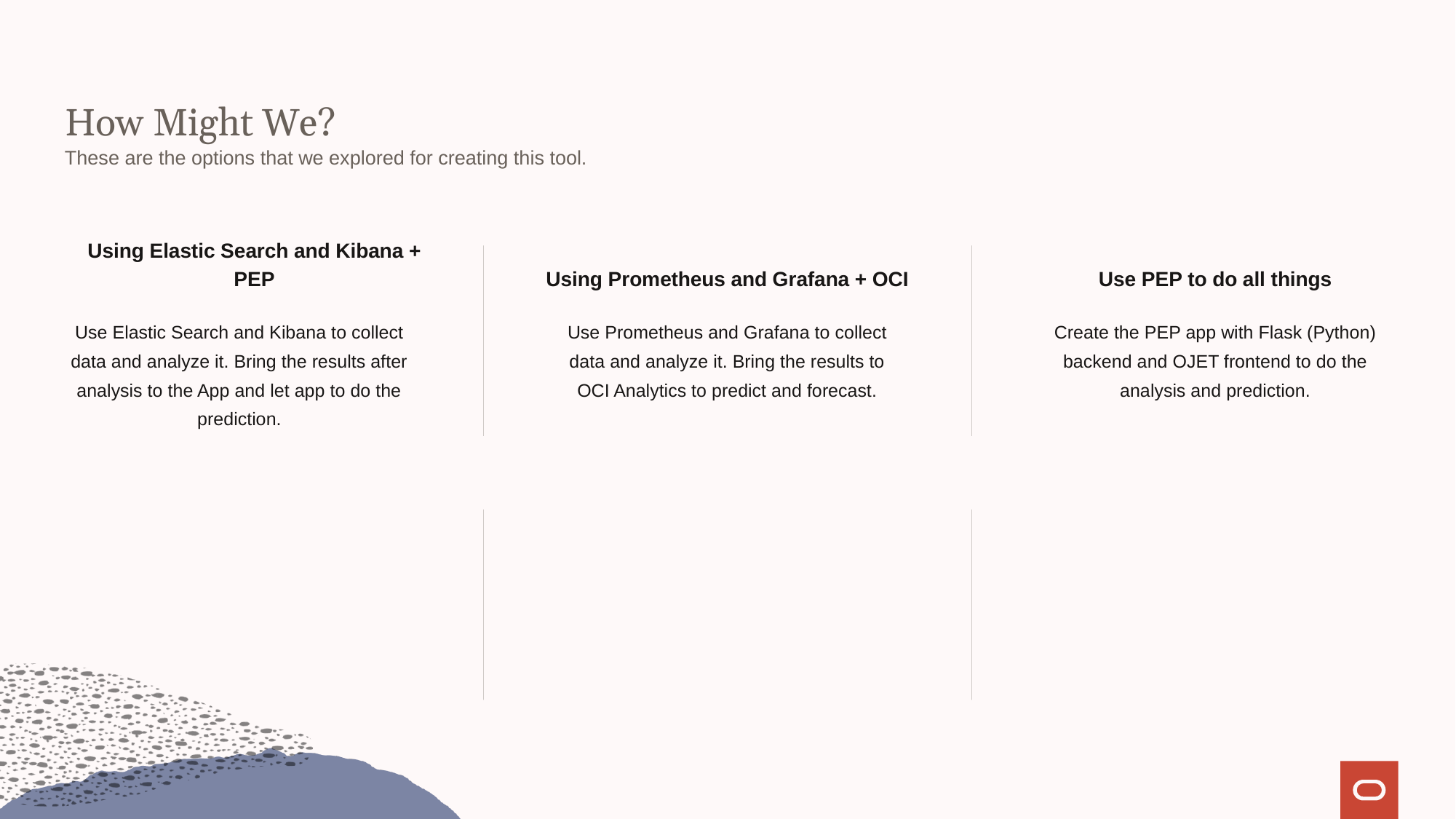

# How Might We?
These are the options that we explored for creating this tool.
Using Elastic Search and Kibana + PEP
Using Prometheus and Grafana + OCI
Use PEP to do all things
Use Elastic Search and Kibana to collect data and analyze it. Bring the results after analysis to the App and let app to do the prediction.
Use Prometheus and Grafana to collect data and analyze it. Bring the results to OCI Analytics to predict and forecast.

Create the PEP app with Flask (Python) backend and OJET frontend to do the analysis and prediction.